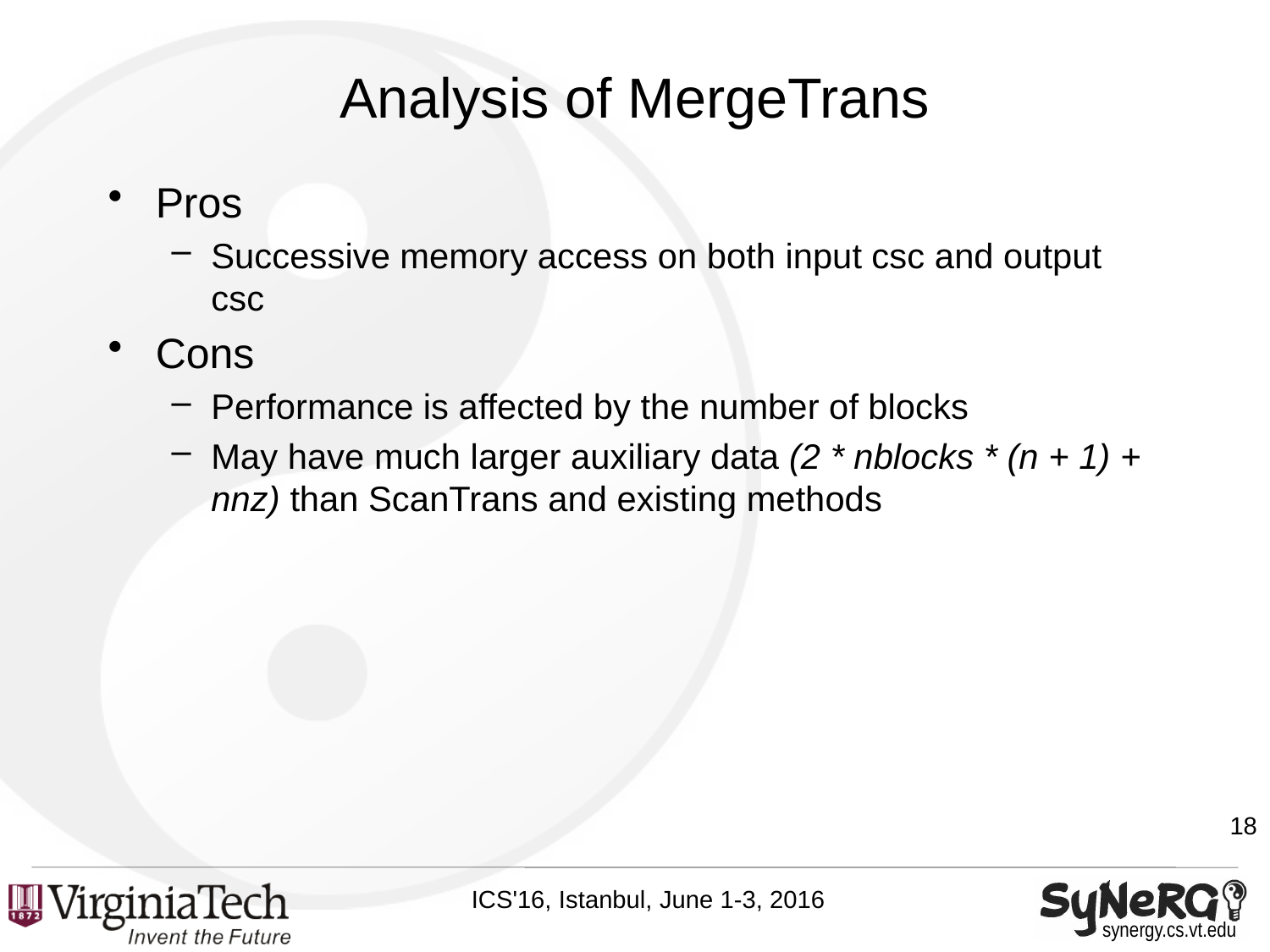

# Analysis of MergeTrans
Pros
Successive memory access on both input csc and output csc
Cons
Performance is affected by the number of blocks
May have much larger auxiliary data (2 * nblocks * (n + 1) + nnz) than ScanTrans and existing methods

18
ICS'16, Istanbul, June 1-3, 2016